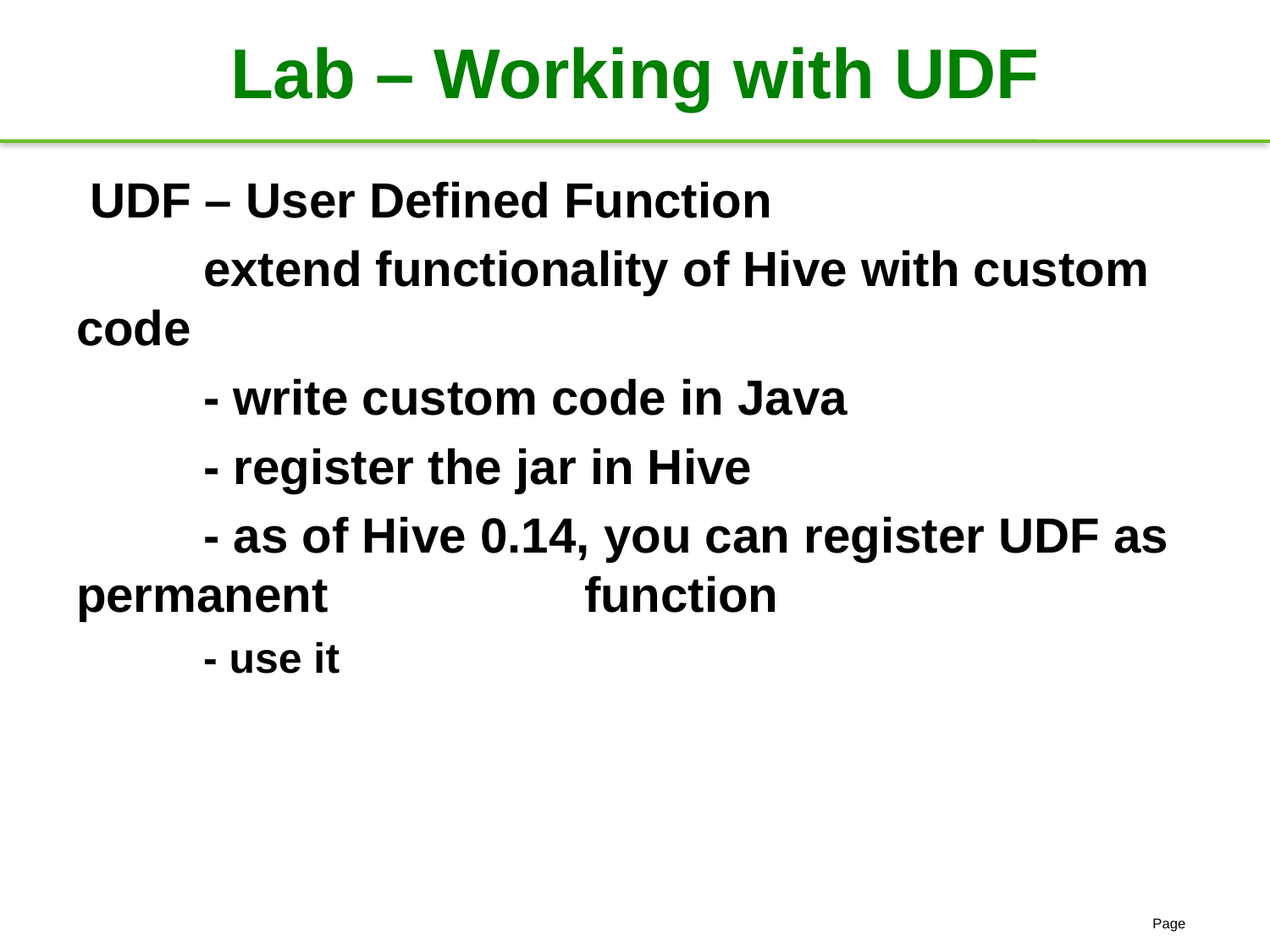

# Lab – Working with UDF
 UDF – User Defined Function
	extend functionality of Hive with custom code
	- write custom code in Java
	- register the jar in Hive
	- as of Hive 0.14, you can register UDF as permanent 		function
	- use it

Page